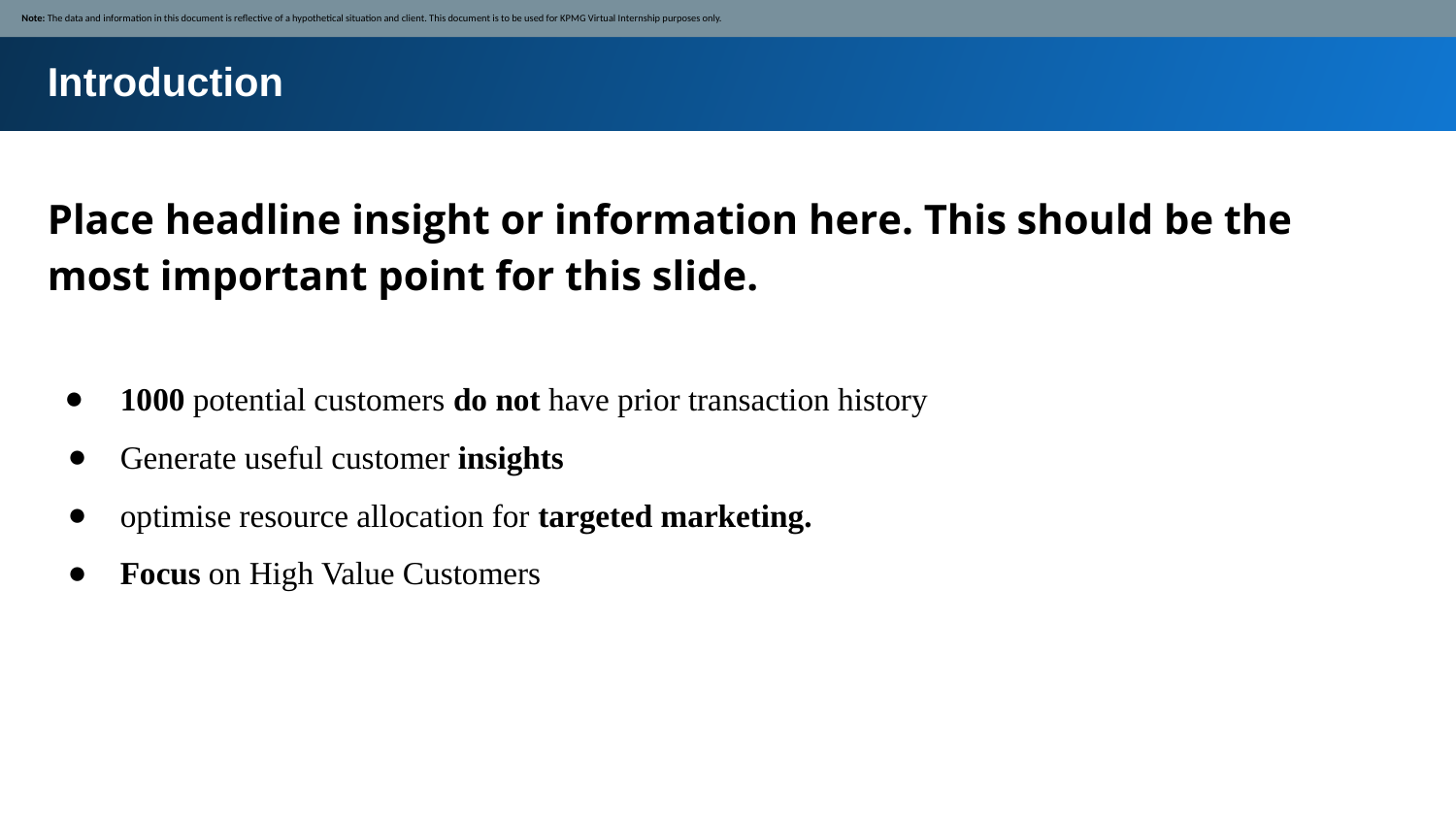

Note: The data and information in this document is reflective of a hypothetical situation and client. This document is to be used for KPMG Virtual Internship purposes only.
Introduction
Place headline insight or information here. This should be the most important point for this slide.
1000 potential customers do not have prior transaction history
Generate useful customer insights
optimise resource allocation for targeted marketing.
Focus on High Value Customers